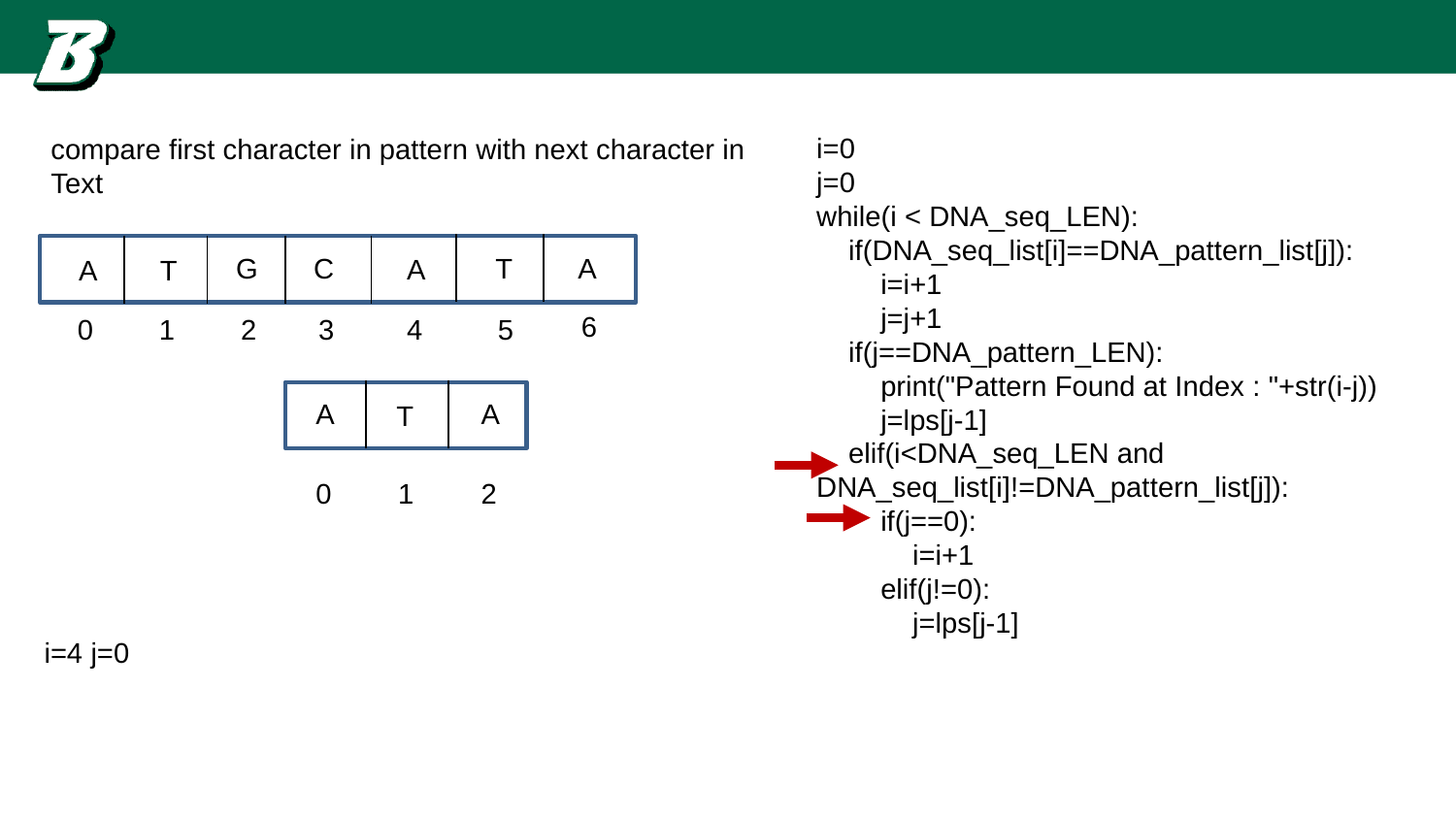

﻿i=0
j=0
while(i < DNA_seq_LEN):
    if(DNA_seq_list[i]==DNA_pattern_list[j]):
        i=i+1
        j=j+1
    if(j==DNA_pattern_LEN):
        print("Pattern Found at Index : "+str(i-j))
        j=lps[j-1]
    elif(i<DNA_seq_LEN and 	DNA_seq_list[i]!=DNA_pattern_list[j]):
        if(j==0):
            i=i+1
        elif(j!=0):
            j=lps[j-1]
compare first character in pattern with next character in Text

T
A
C
G
A
A
T
6
0
1
2
4
5
3

A
A
T
0
1
2
i=4 j=0